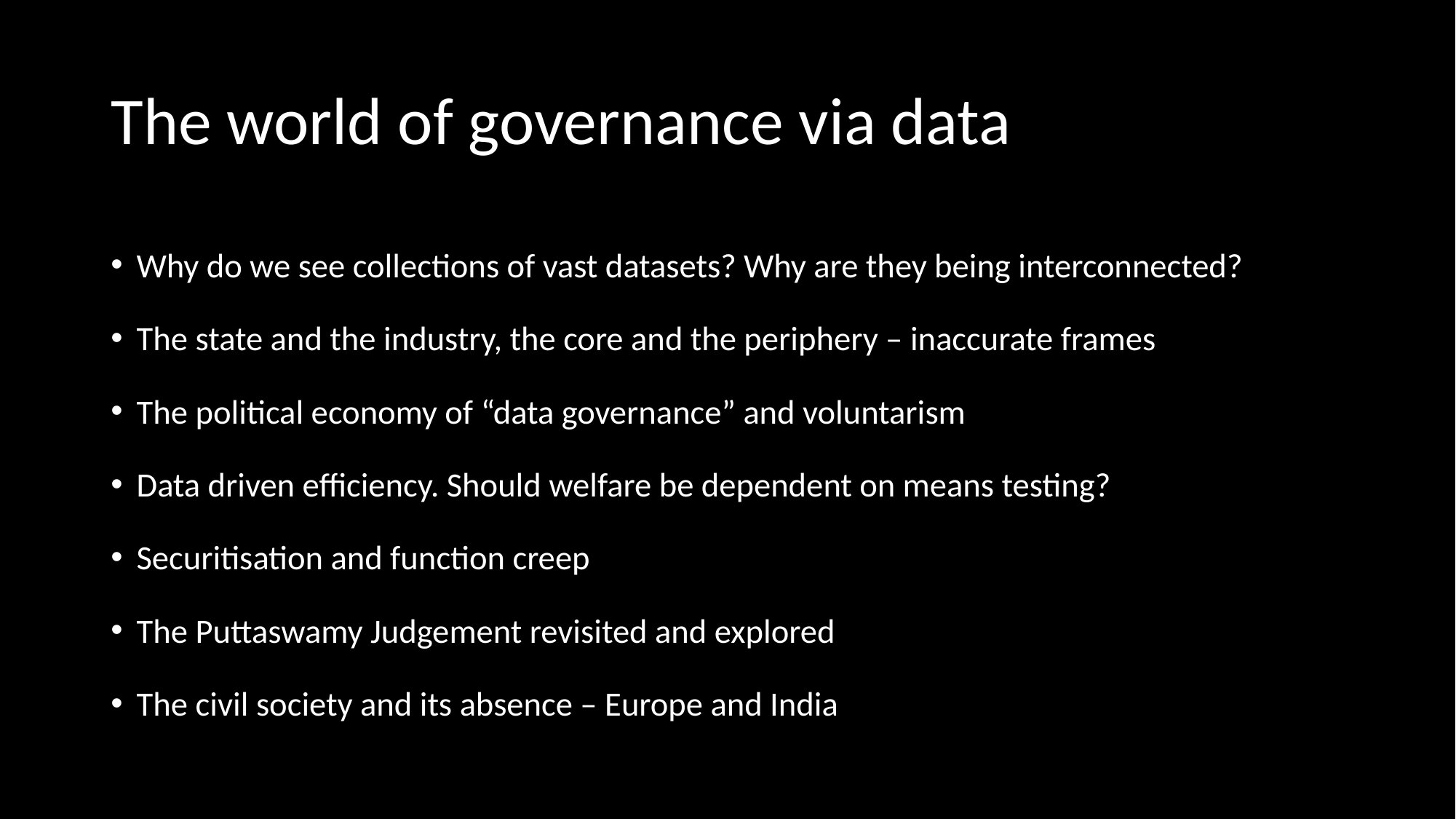

# The world of governance via data
Why do we see collections of vast datasets? Why are they being interconnected?
The state and the industry, the core and the periphery – inaccurate frames
The political economy of “data governance” and voluntarism
Data driven efficiency. Should welfare be dependent on means testing?
Securitisation and function creep
The Puttaswamy Judgement revisited and explored
The civil society and its absence – Europe and India